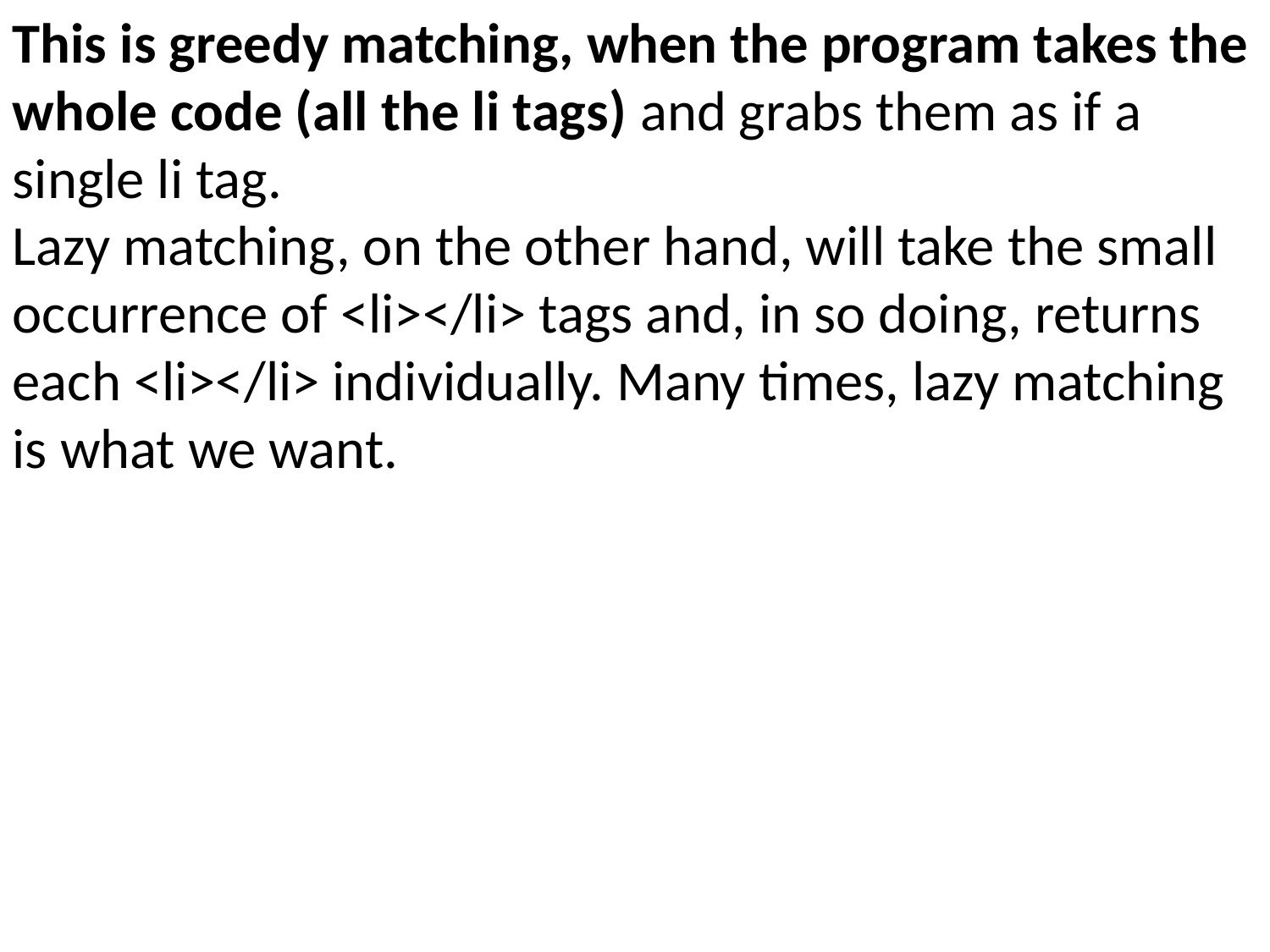

This is greedy matching, when the program takes the whole code (all the li tags) and grabs them as if a single li tag.
Lazy matching, on the other hand, will take the small occurrence of <li></li> tags and, in so doing, returns each <li></li> individually. Many times, lazy matching is what we want.